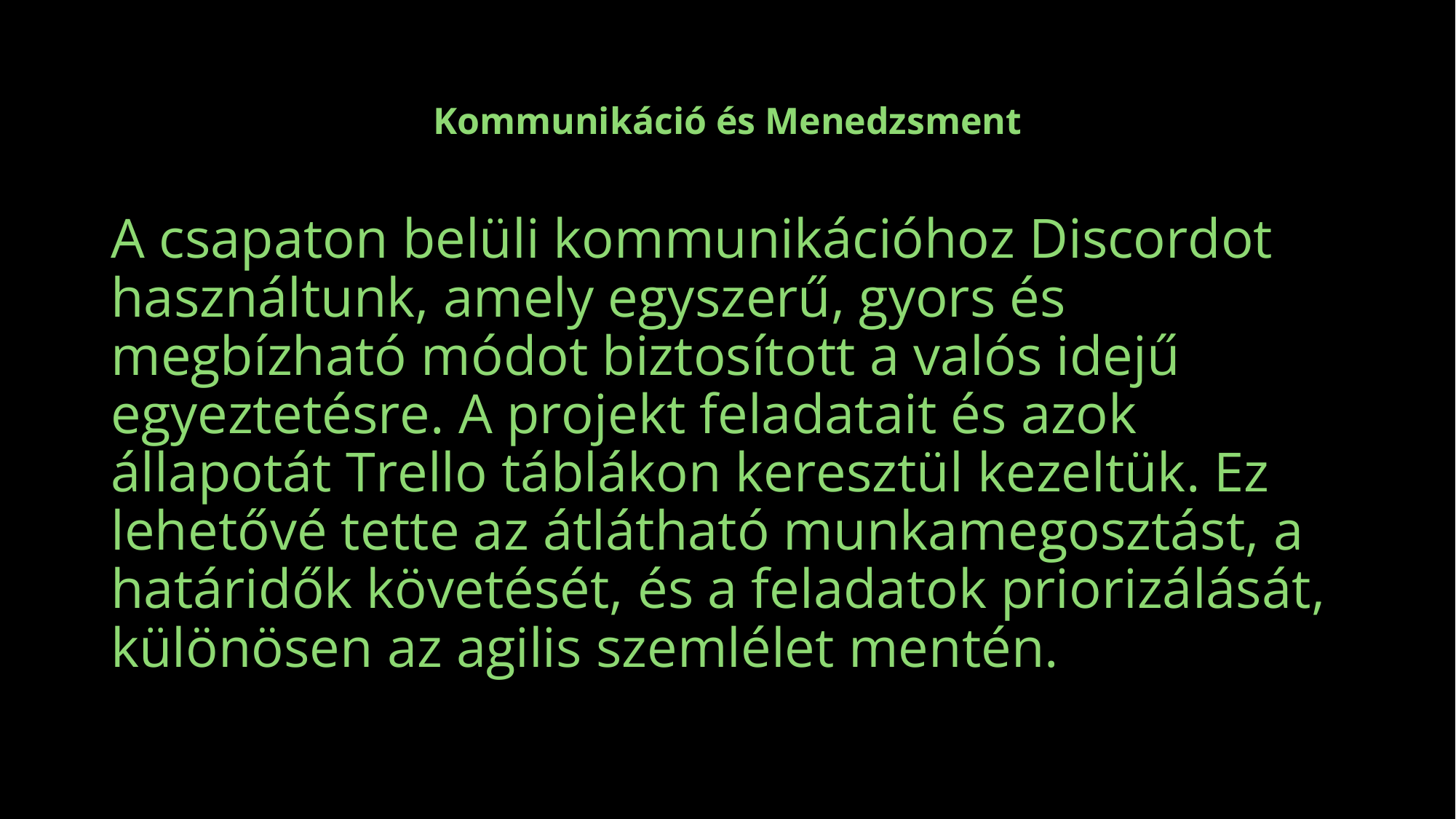

# Kommunikáció és Menedzsment

A csapaton belüli kommunikációhoz Discordot használtunk, amely egyszerű, gyors és megbízható módot biztosított a valós idejű egyeztetésre. A projekt feladatait és azok állapotát Trello táblákon keresztül kezeltük. Ez lehetővé tette az átlátható munkamegosztást, a határidők követését, és a feladatok priorizálását, különösen az agilis szemlélet mentén.